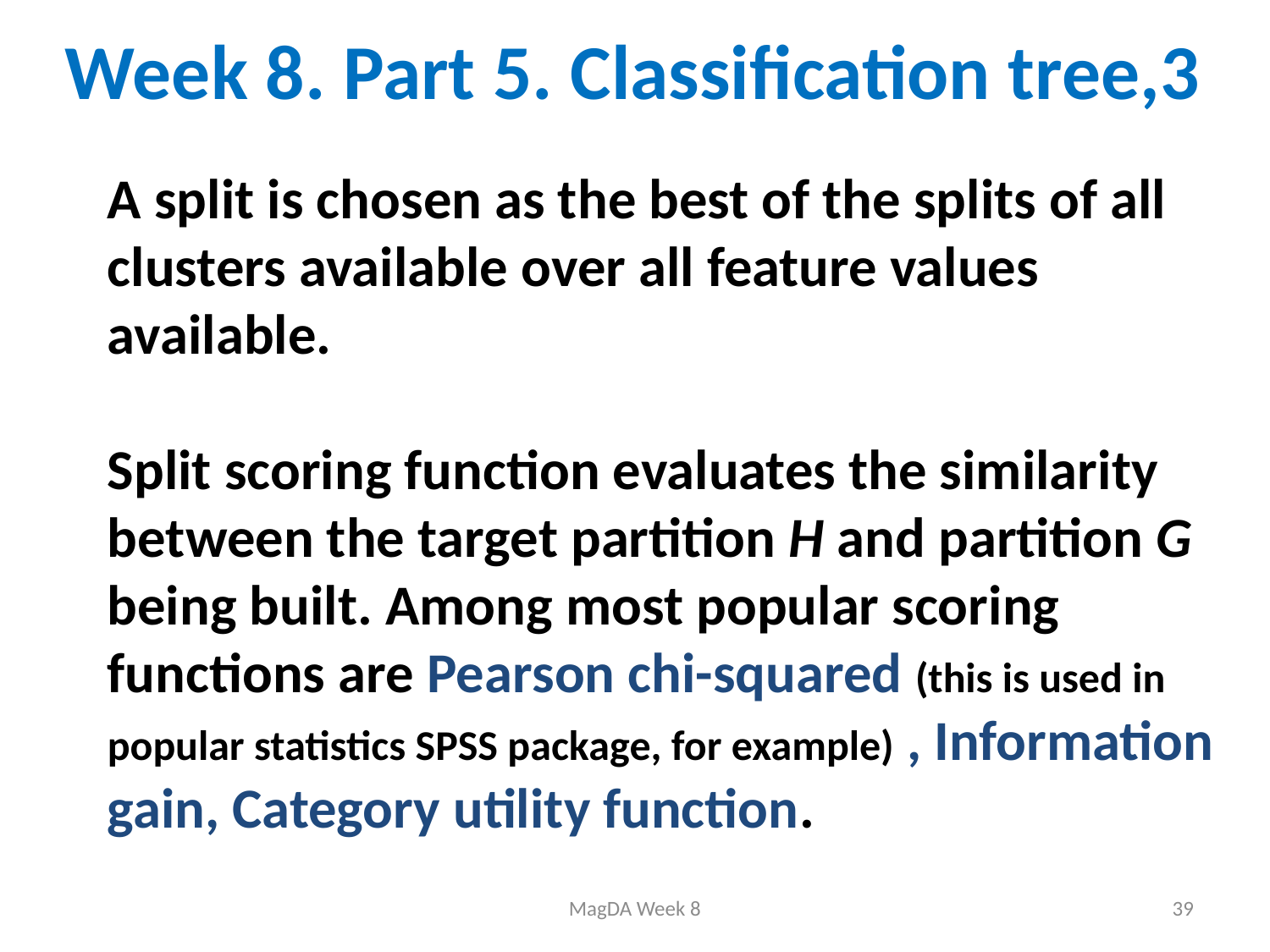

# Week 8. Part 5. Classification tree,3
A split is chosen as the best of the splits of all clusters available over all feature values available.

Split scoring function evaluates the similarity between the target partition H and partition G being built. Among most popular scoring functions are Pearson chi-squared (this is used in popular statistics SPSS package, for example) , Information gain, Category utility function.
MagDA Week 8
39